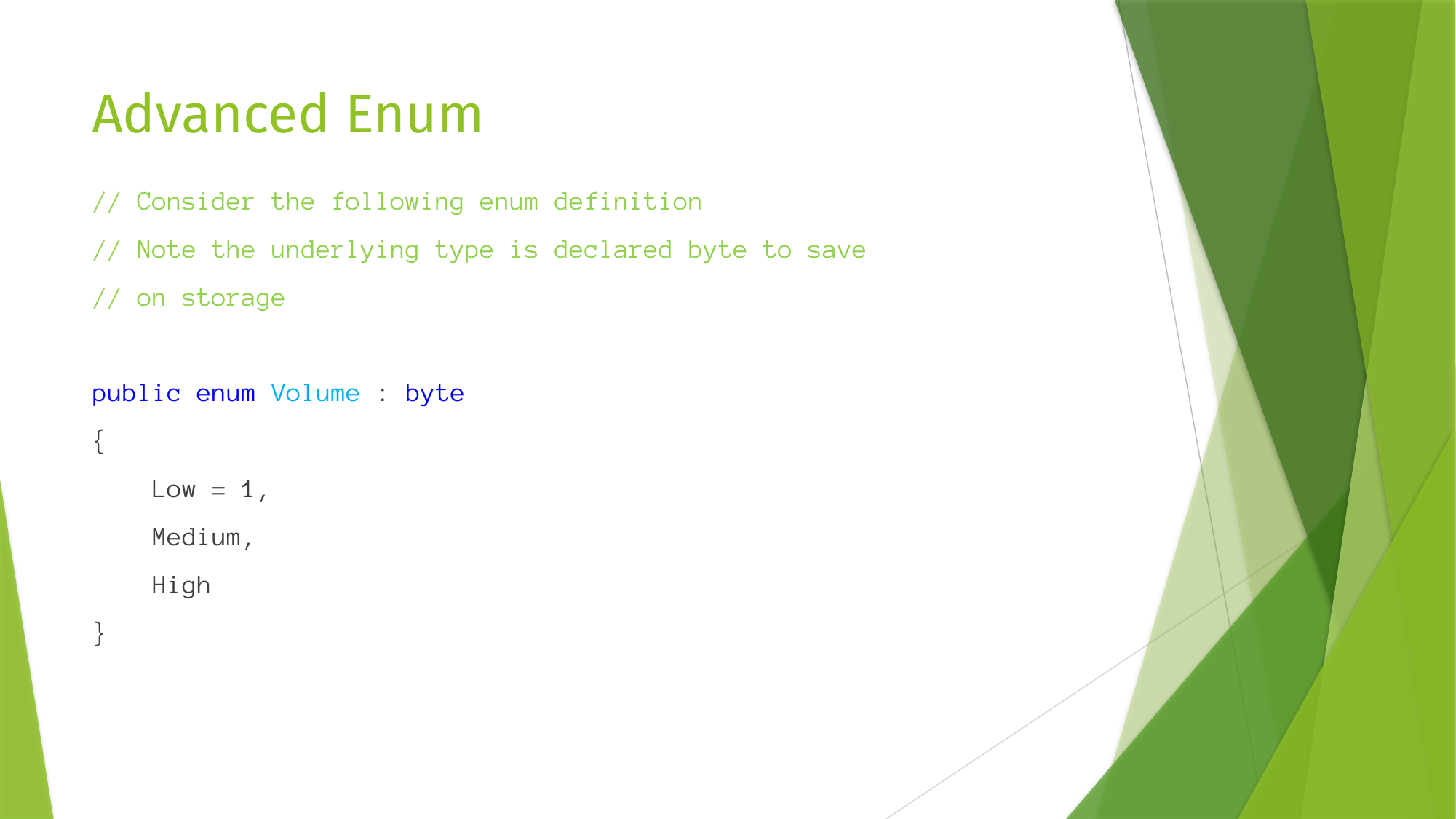

# Advanced Enum
// Consider the following enum definition
// Note the underlying type is declared byte to save
// on storage

public enum Volume : byte
{
    Low = 1,
    Medium,
    High
}